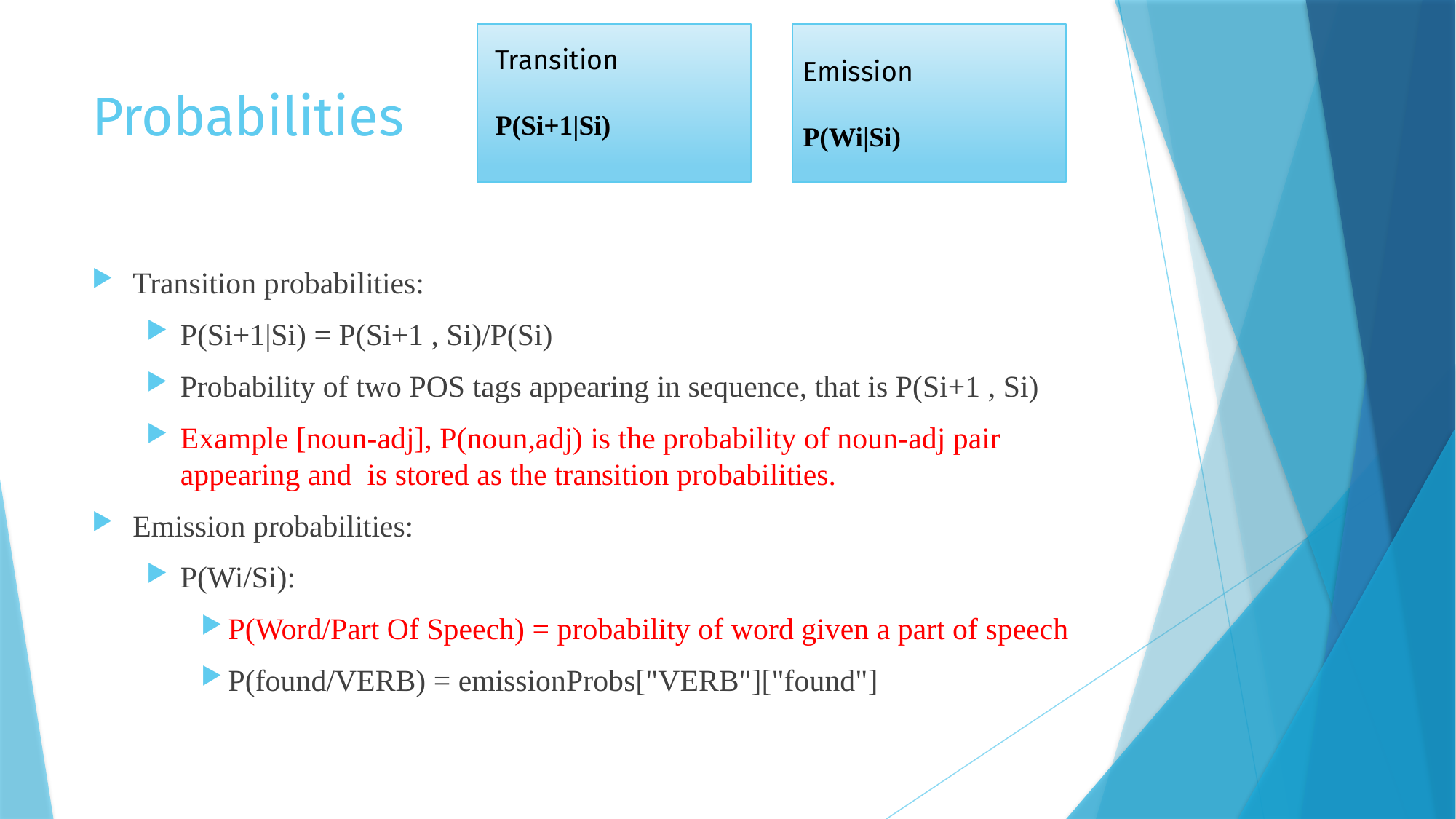

Emission

P(Wi|Si)
Transition

P(Si+1|Si)
# Probabilities
Transition probabilities:
P(Si+1|Si) = P(Si+1 , Si)/P(Si)
Probability of two POS tags appearing in sequence, that is P(Si+1 , Si)
Example [noun-adj], P(noun,adj) is the probability of noun-adj pair appearing and  is stored as the transition probabilities.
Emission probabilities:
P(Wi/Si):
P(Word/Part Of Speech) = probability of word given a part of speech
P(found/VERB) = emissionProbs["VERB"]["found"]